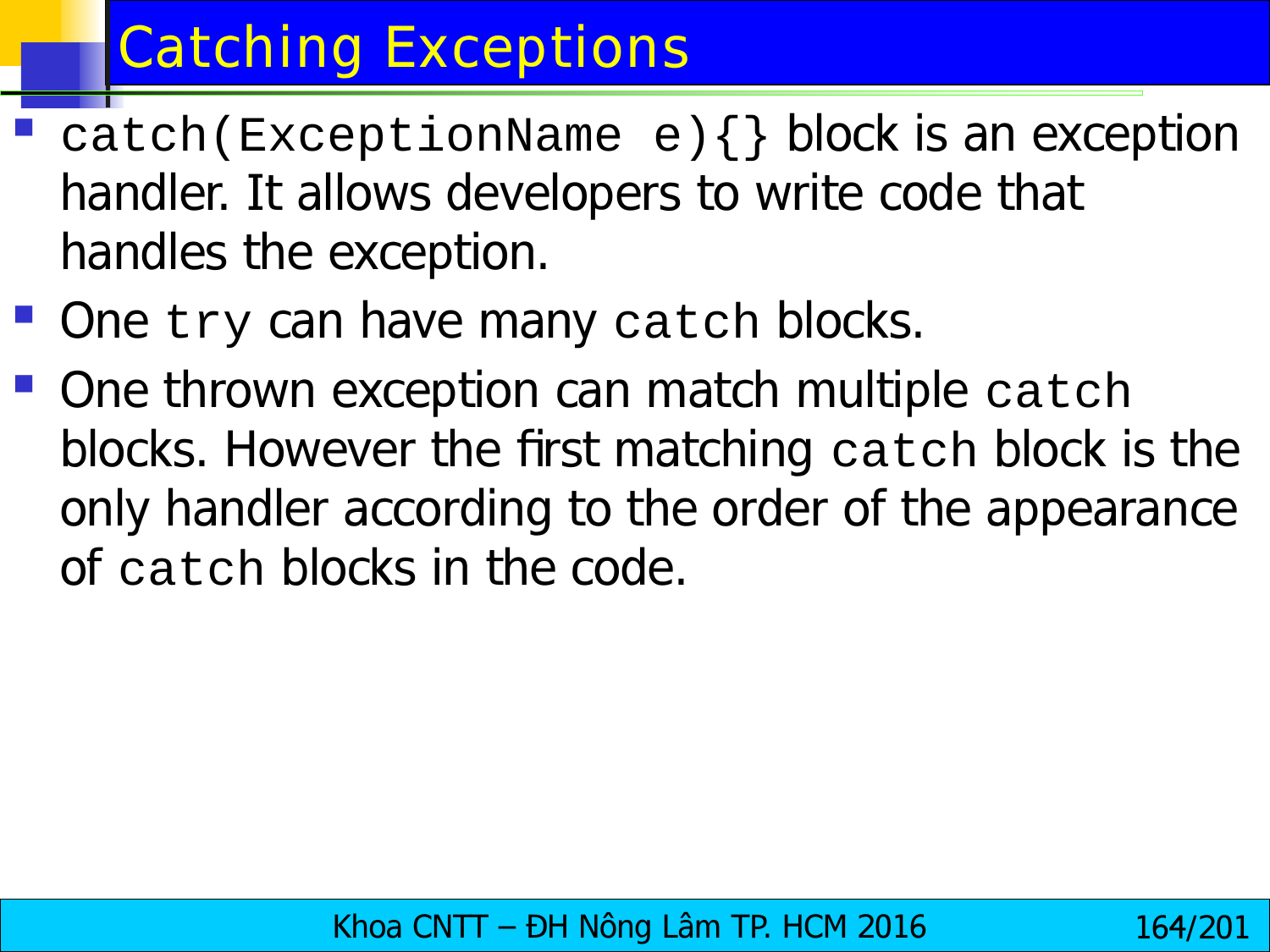

# Catching Exceptions
catch(ExceptionName e){} block is an exception handler. It allows developers to write code that handles the exception.
One try can have many catch blocks.
One thrown exception can match multiple catch blocks. However the first matching catch block is the only handler according to the order of the appearance of catch blocks in the code.